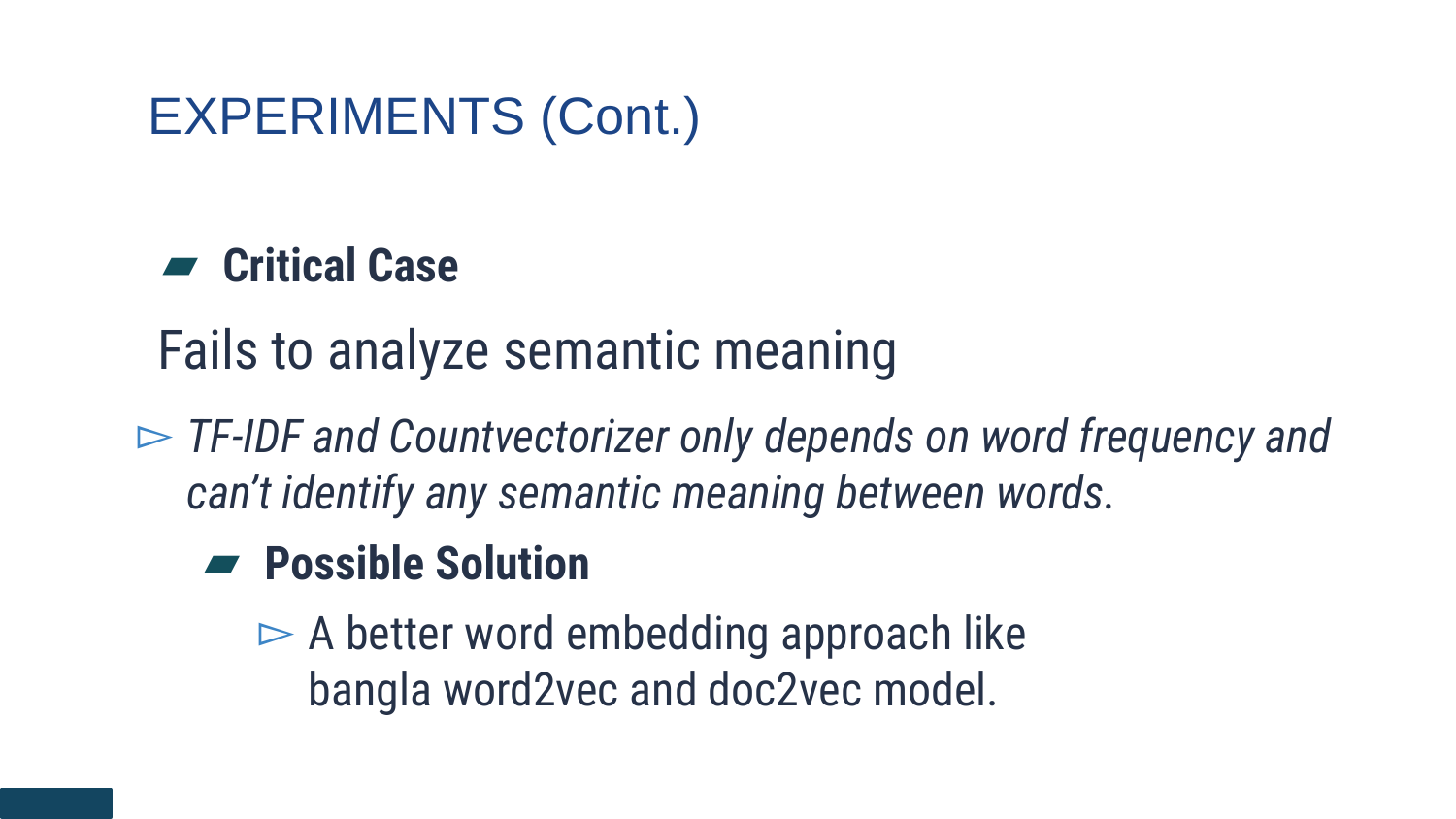

EXPERIMENTS (Cont.)
 Critical Case
Fails to analyze semantic meaning

TF-IDF and Countvectorizer only depends on word frequency and can’t identify any semantic meaning between words.

 Possible Solution

A better word embedding approach like bangla word2vec and doc2vec model.

14